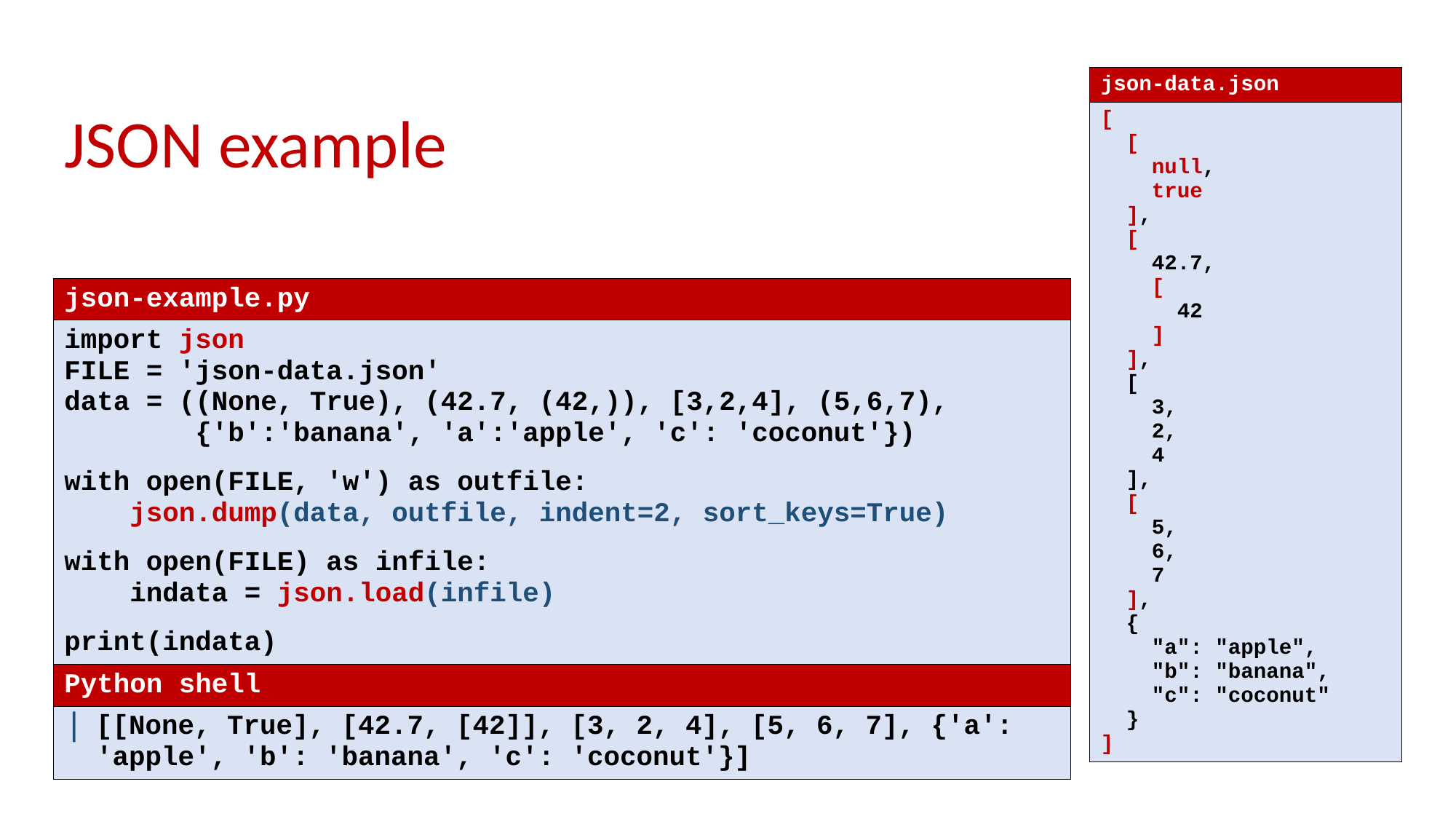

# JSON example
| json-data.json |
| --- |
| [ [ null, true ], [ 42.7, [ 42 ] ], [ 3, 2, 4 ], [ 5, 6, 7 ], { "a": "apple", "b": "banana", "c": "coconut" } ] |
| json-example.py |
| --- |
| import json FILE = 'json-data.json' data = ((None, True), (42.7, (42,)), [3,2,4], (5,6,7), {'b':'banana', 'a':'apple', 'c': 'coconut'}) with open(FILE, 'w') as outfile: json.dump(data, outfile, indent=2, sort\_keys=True) with open(FILE) as infile: indata = json.load(infile) print(indata) |
| Python shell |
| [[None, True], [42.7, [42]], [3, 2, 4], [5, 6, 7], {'a': 'apple', 'b': 'banana', 'c': 'coconut'}] |